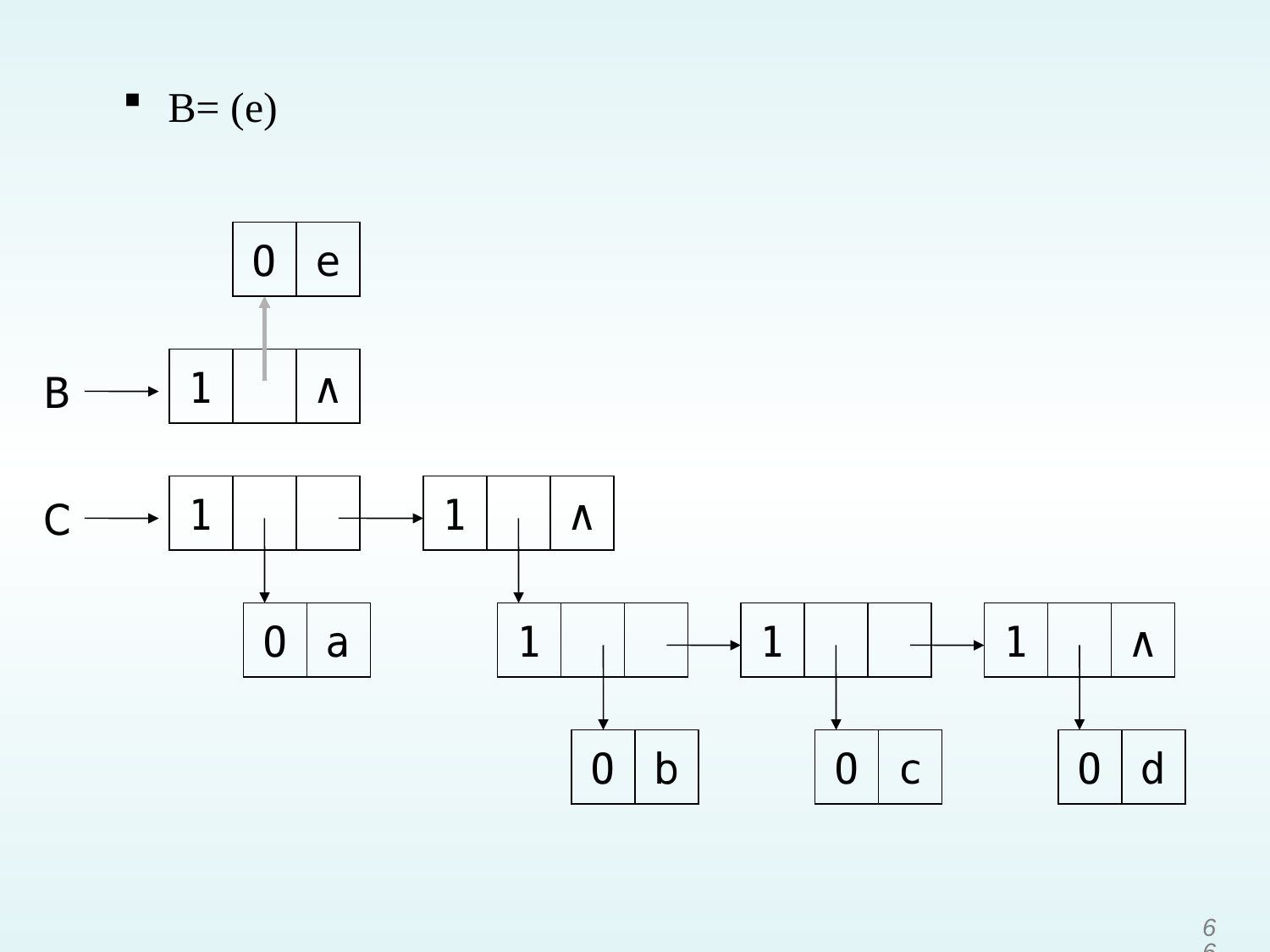

B= (e)
0
e

1

∧
B

1

1

∧
C

0
a
1

1

1

∧

0
b
0
c
0
d
66